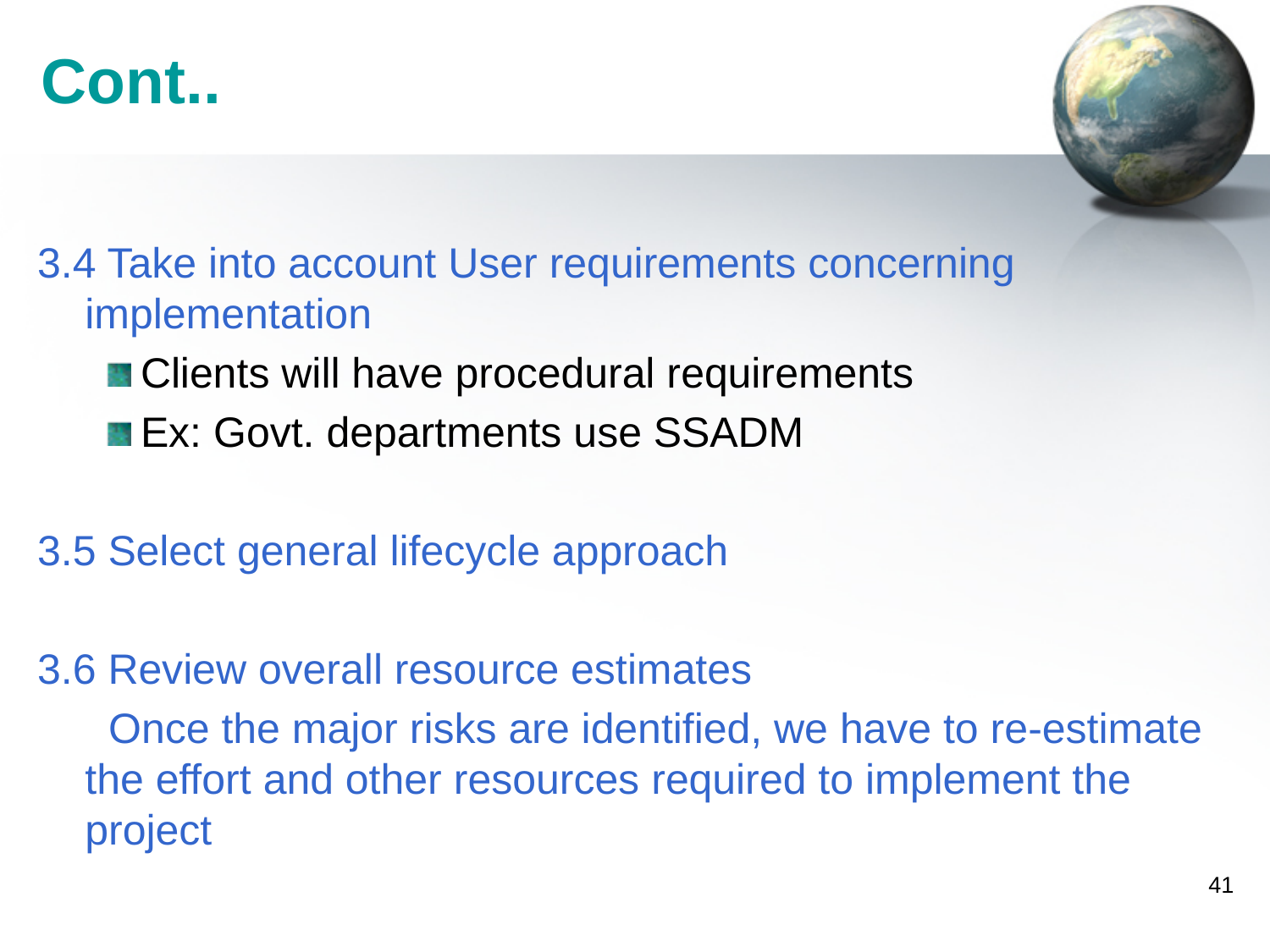

# Cont..
3.4 Take into account User requirements concerning implementation
Clients will have procedural requirements
Ex: Govt. departments use SSADM

3.5 Select general lifecycle approach

3.6 Review overall resource estimates
      Once the major risks are identified, we have to re-estimate  the effort and other resources required to implement the project
41